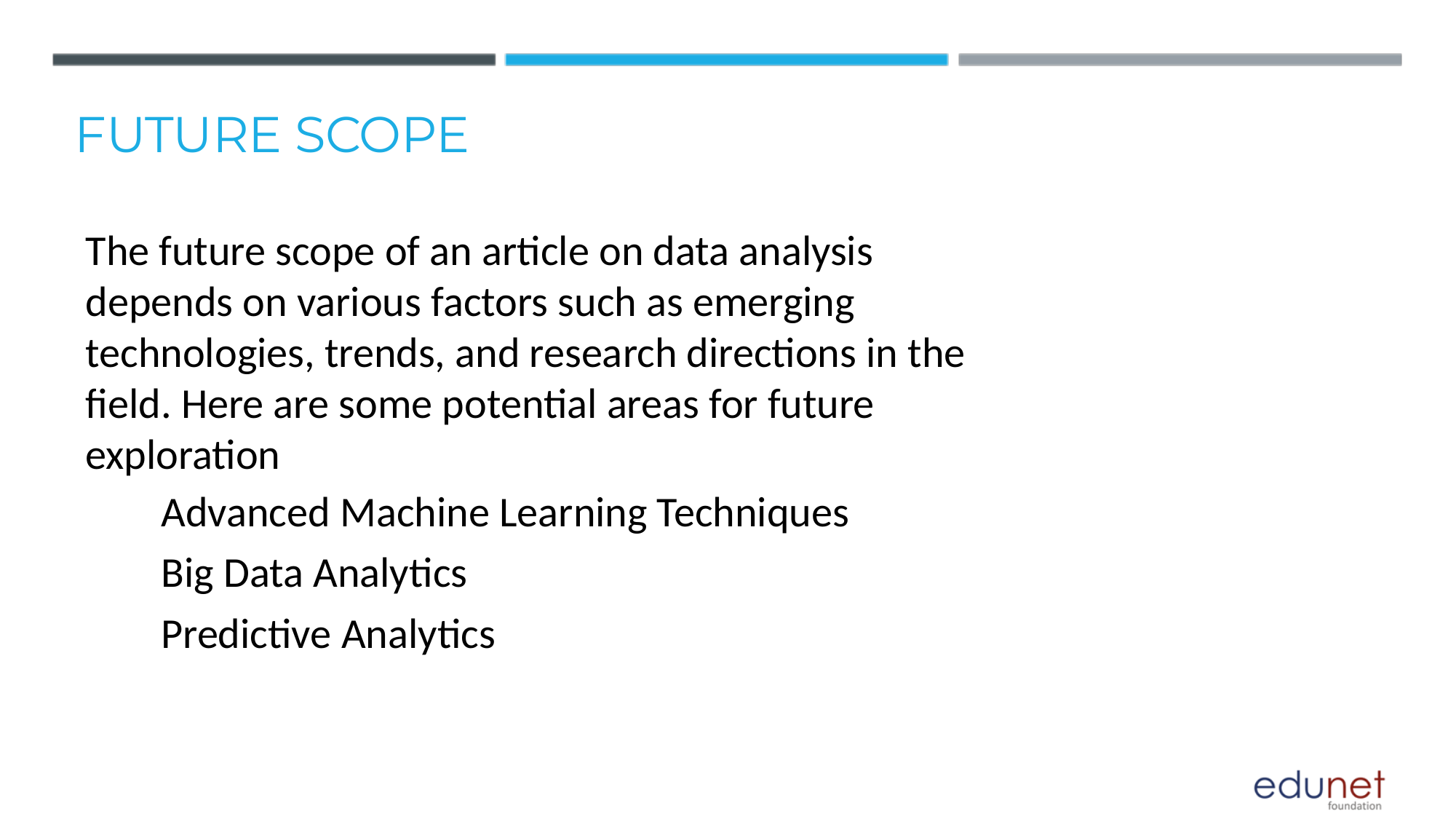

FUTURE SCOPE
The future scope of an article on data analysis depends on various factors such as emerging technologies, trends, and research directions in the field. Here are some potential areas for future exploration
Advanced Machine Learning Techniques
Big Data Analytics
Predictive Analytics